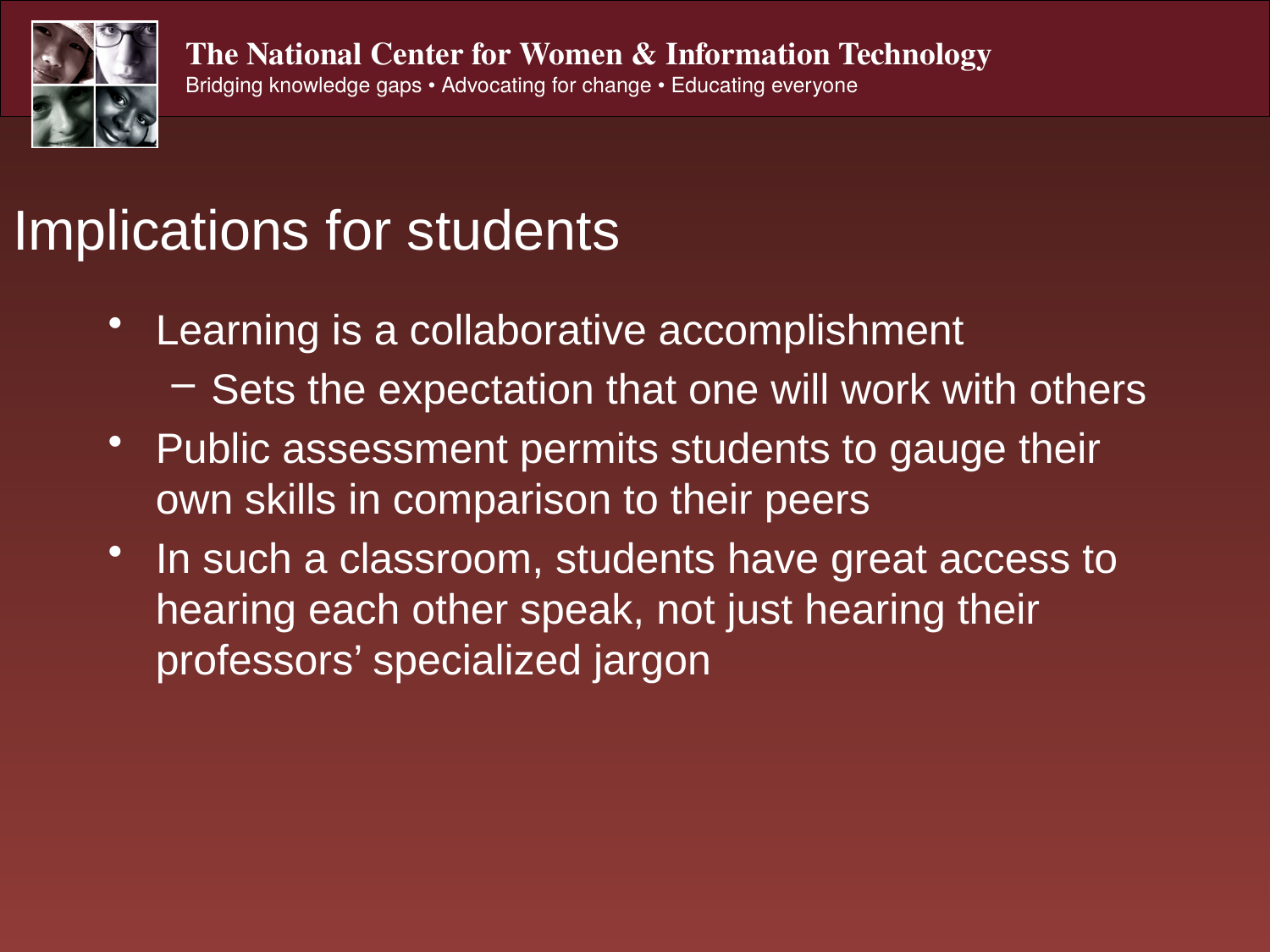

# Implications for students
Learning is a collaborative accomplishment
Sets the expectation that one will work with others
Public assessment permits students to gauge their own skills in comparison to their peers
In such a classroom, students have great access to hearing each other speak, not just hearing their professors’ specialized jargon